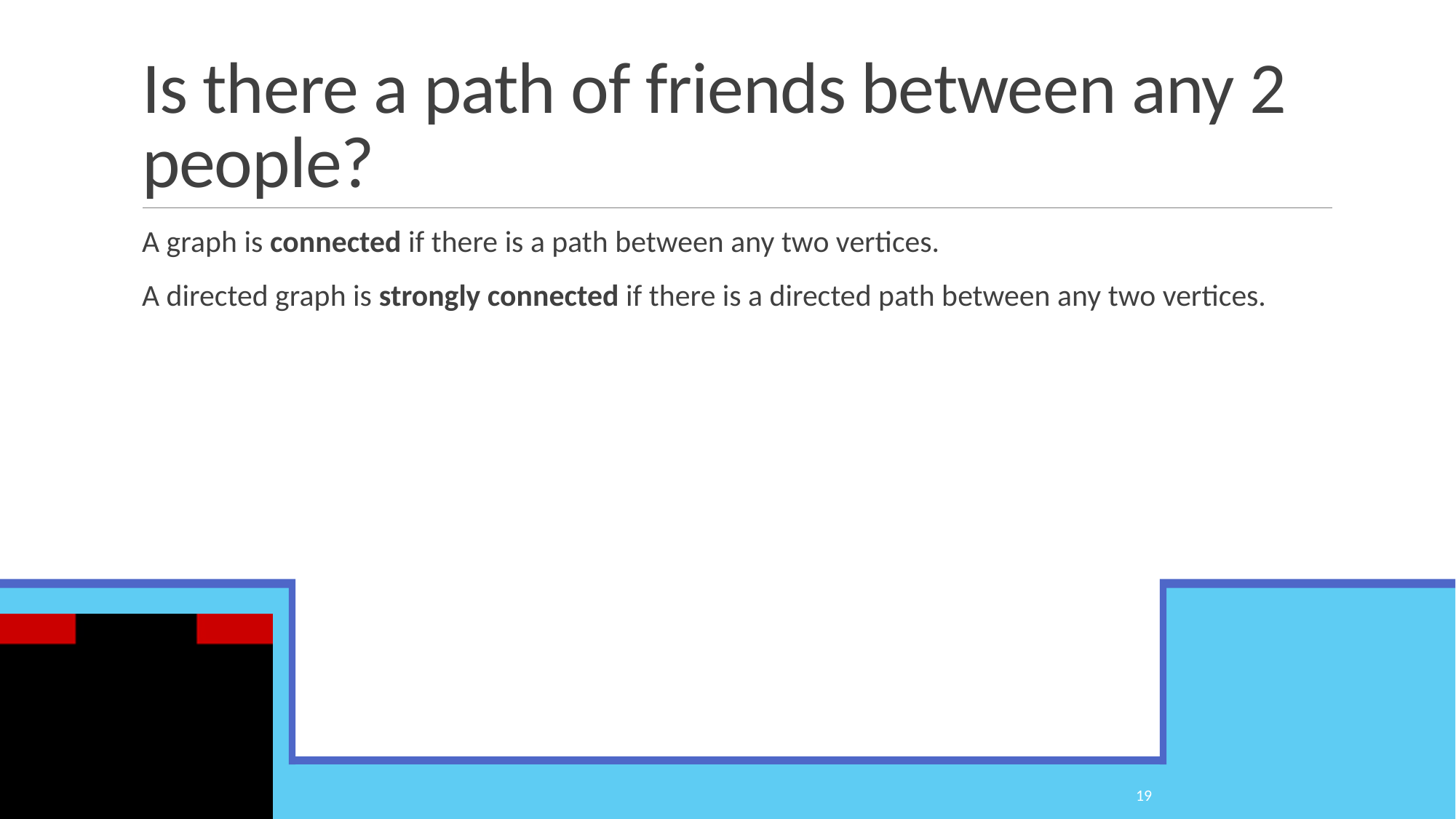

# Is there a path of friends between any 2 people?
A graph is connected if there is a path between any two vertices.
A directed graph is strongly connected if there is a directed path between any two vertices.
19